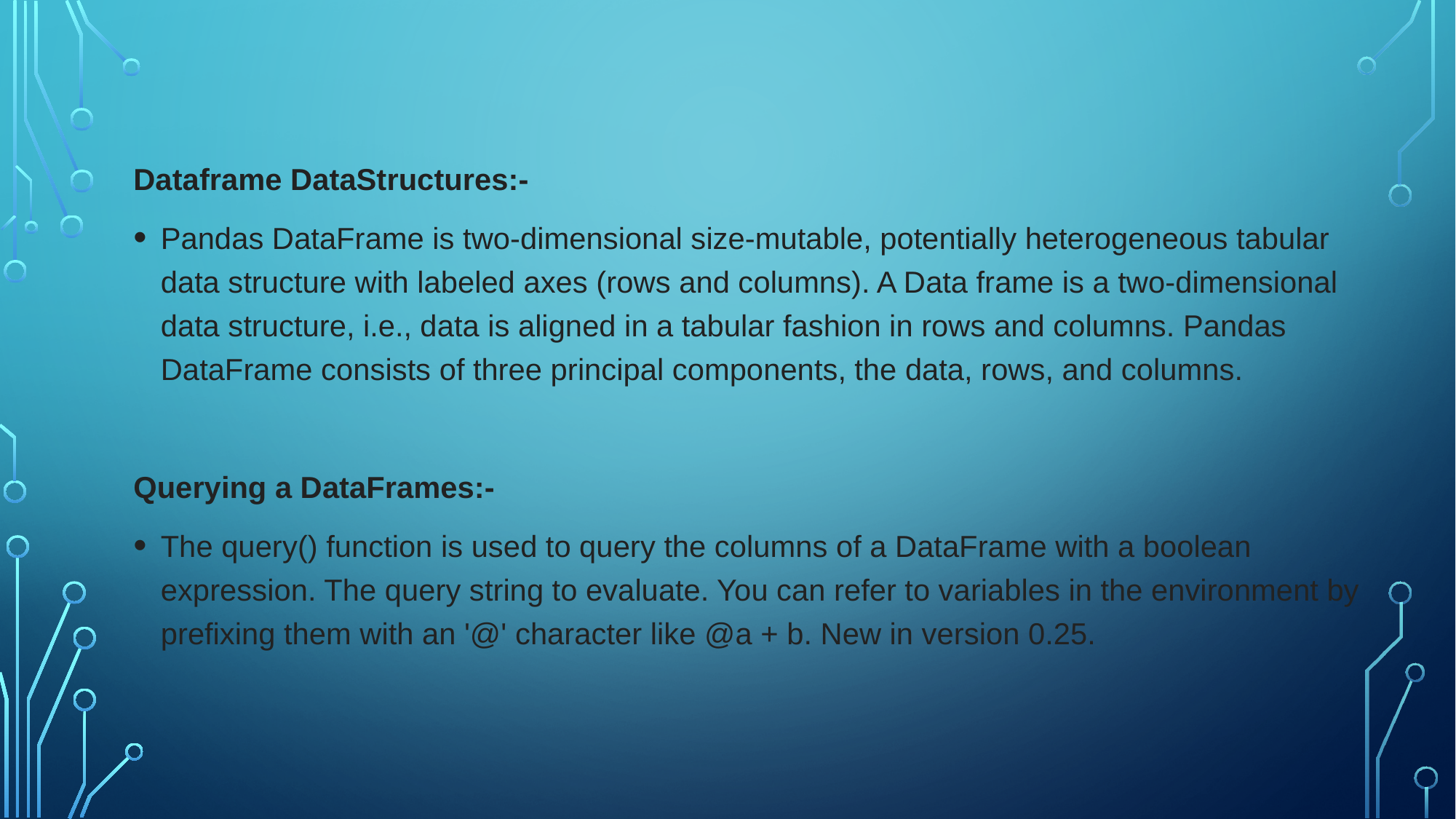

Dataframe DataStructures:-
Pandas DataFrame is two-dimensional size-mutable, potentially heterogeneous tabular data structure with labeled axes (rows and columns). A Data frame is a two-dimensional data structure, i.e., data is aligned in a tabular fashion in rows and columns. Pandas DataFrame consists of three principal components, the data, rows, and columns.

Querying a DataFrames:-
The query() function is used to query the columns of a DataFrame with a boolean expression. The query string to evaluate. You can refer to variables in the environment by prefixing them with an '@' character like @a + b. New in version 0.25.